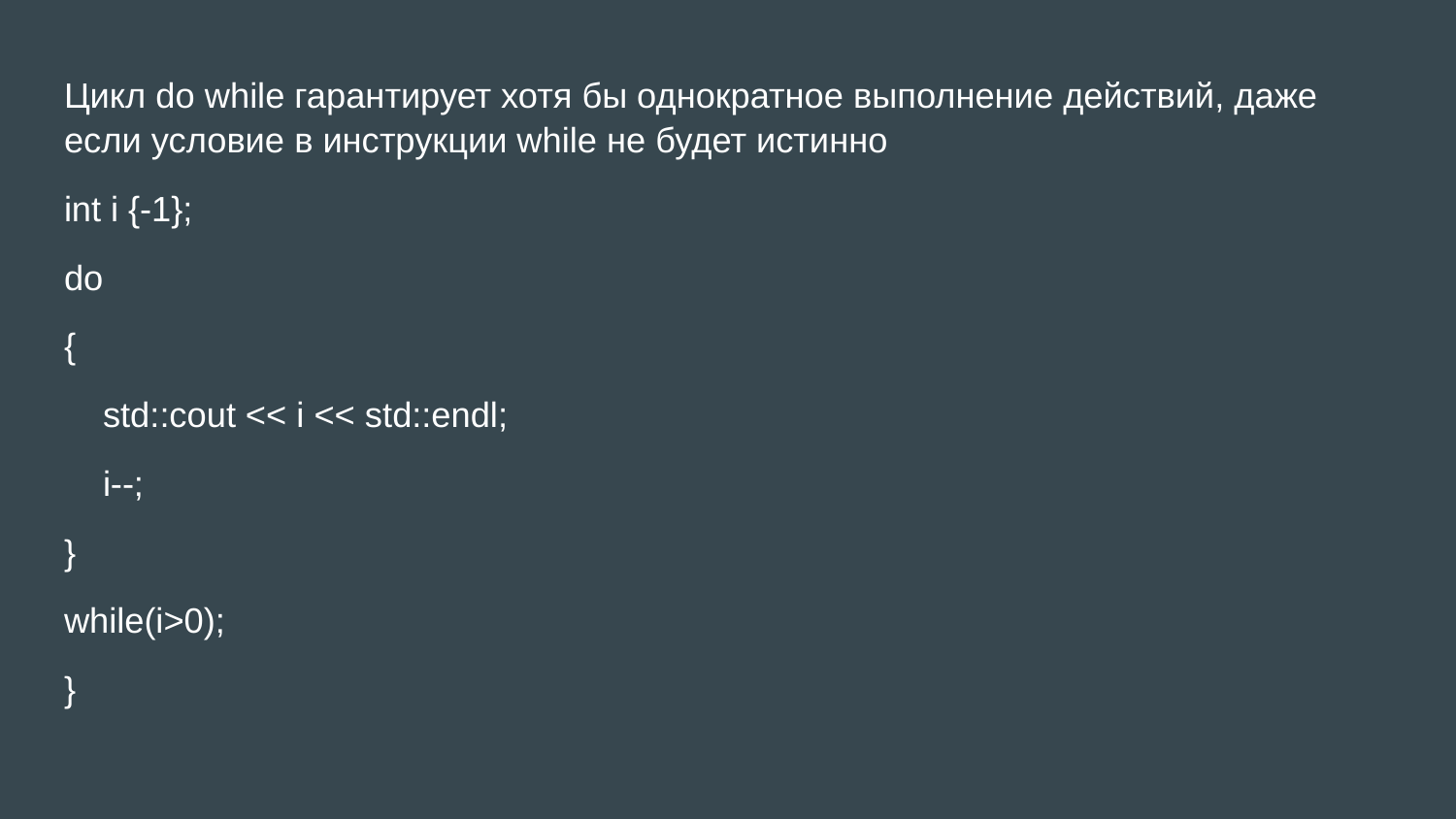

Цикл do while гарантирует хотя бы однократное выполнение действий, даже если условие в инструкции while не будет истинно
int i {-1};
do
{
    std::cout << i << std::endl;
    i--;
}
while(i>0);
}